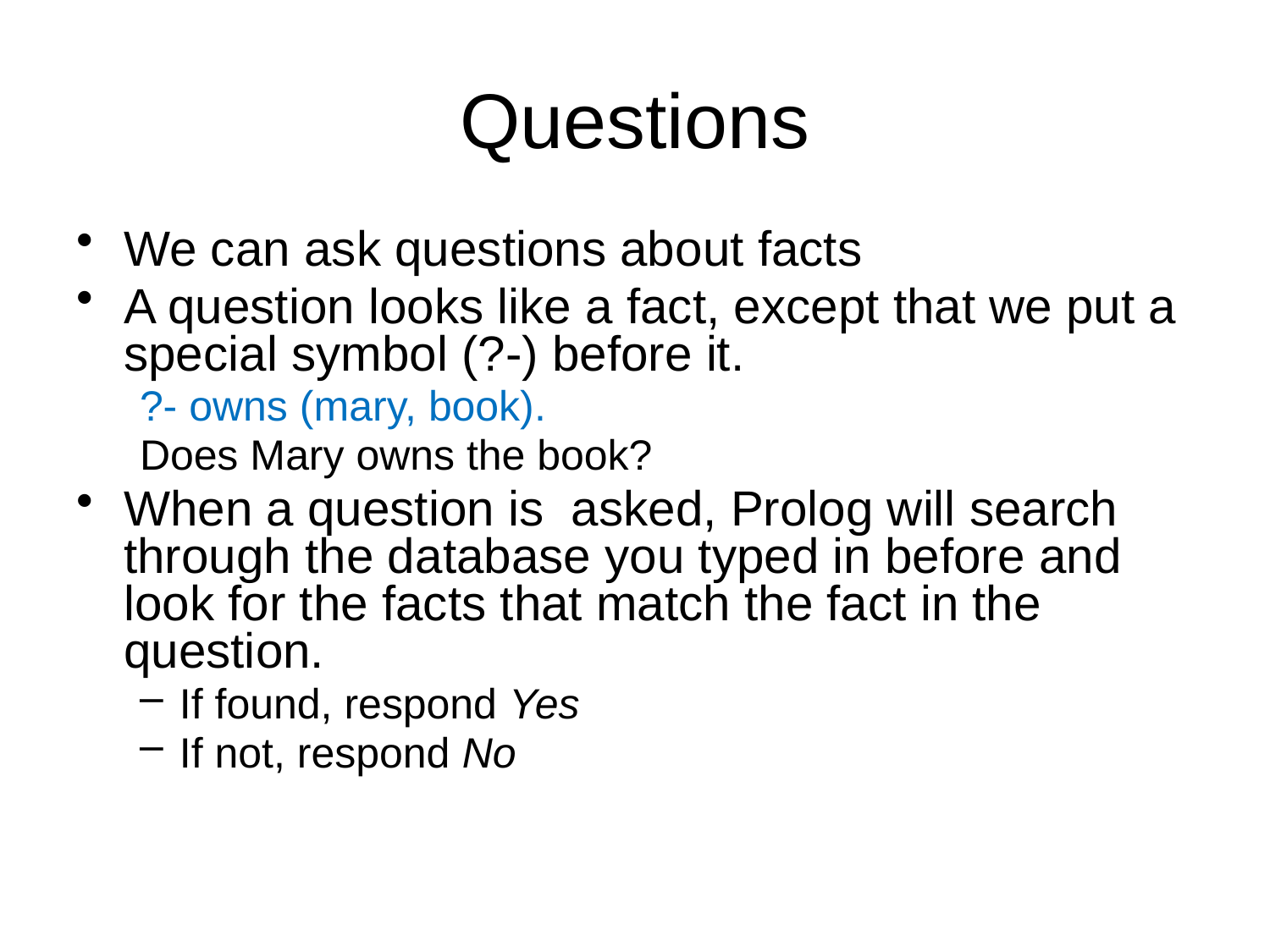

# Questions
We can ask questions about facts
A question looks like a fact, except that we put a special symbol (?-) before it.
?- owns (mary, book).
Does Mary owns the book?
When a question is  asked, Prolog will search through the database you typed in before and look for the facts that match the fact in the question.
If found, respond Yes
If not, respond No